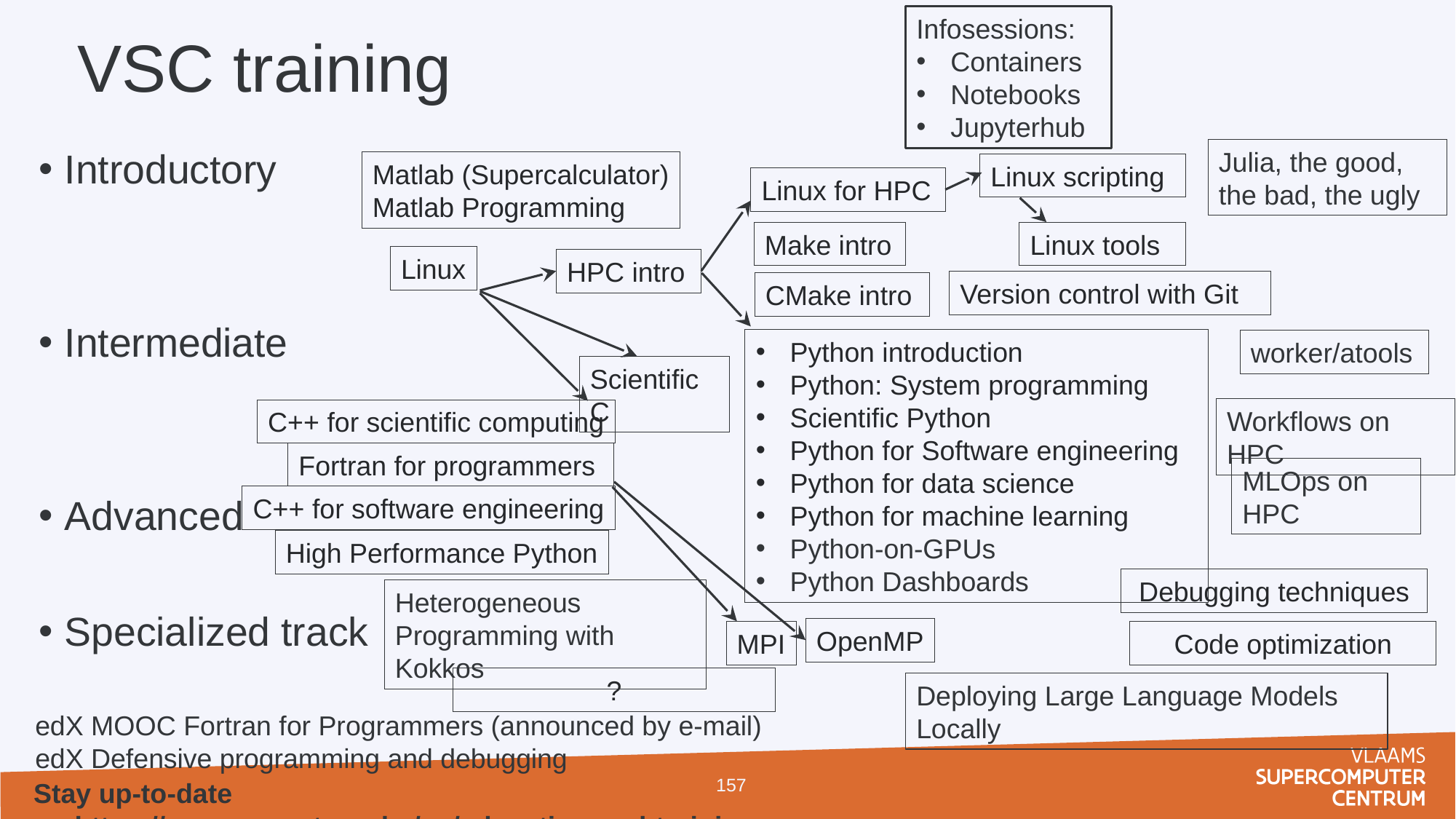

# VSC training
Infosessions:
Containers
Notebooks
Jupyterhub
Julia, the good, the bad, the ugly
Introductory

Intermediate

Advanced

Specialized track
Matlab (Supercalculator)
Matlab Programming
Linux scripting
Linux for HPC
Linux tools
Make intro
Linux
HPC intro
Version control with Git
CMake intro
Python introduction
Python: System programming
Scientific Python
Python for Software engineering
Python for data science
Python for machine learning
Python-on-GPUs
Python Dashboards
worker/atools
Scientific C
Workflows on HPC
C++ for scientific computing
Fortran for programmers
MLOps on HPC
C++ for software engineering
High Performance Python
Debugging techniques
Heterogeneous Programming with Kokkos
OpenMP
MPI
Code optimization
?
Deploying Large Language Models Locally
edX MOOC Fortran for Programmers (announced by e-mail)
edX Defensive programming and debugging
157
Stay up-to-date https://www.vscentrum.be/en/education-and-trainings